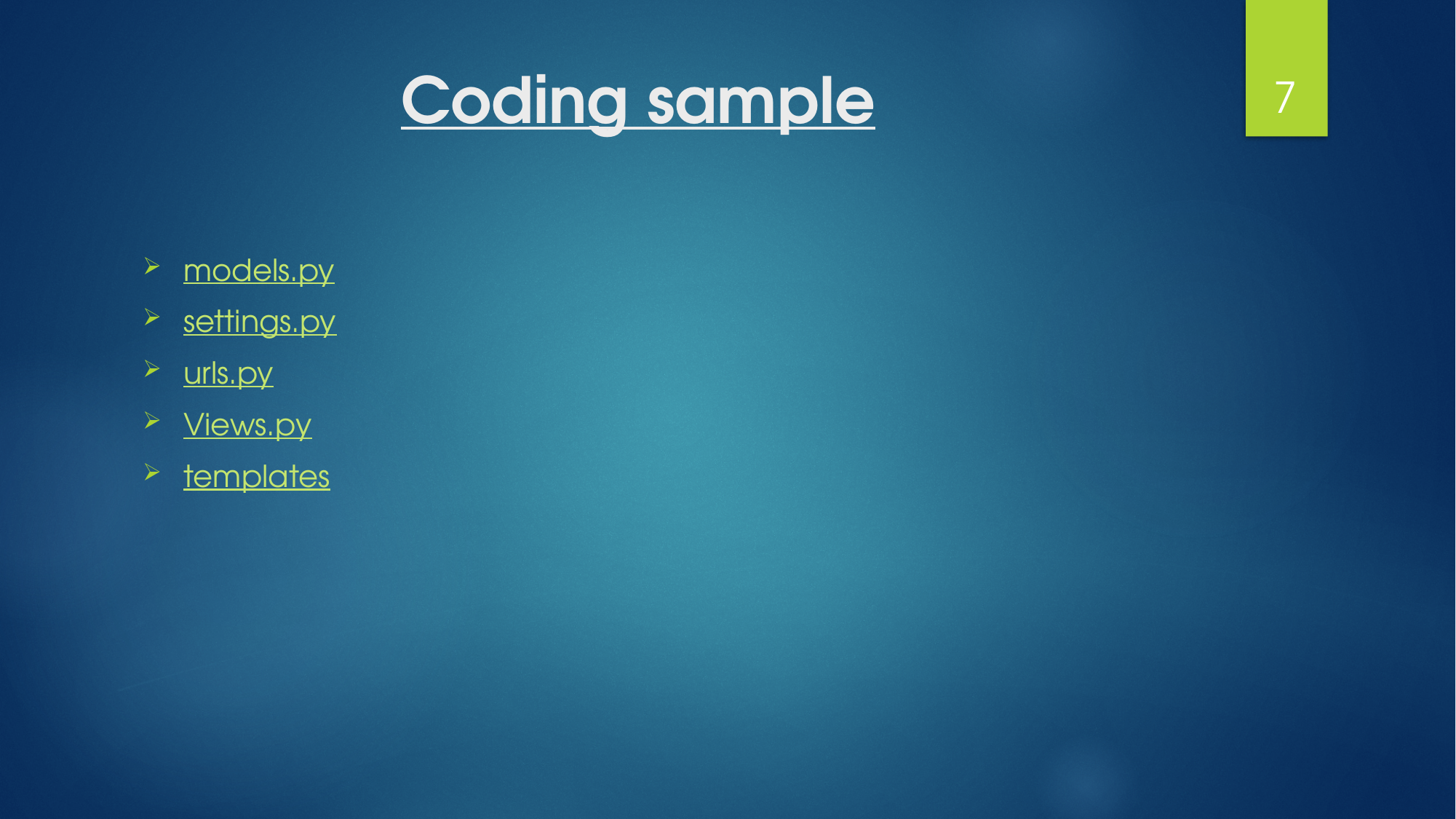

7
# Coding sample
models.py
settings.py
urls.py
Views.py
templates